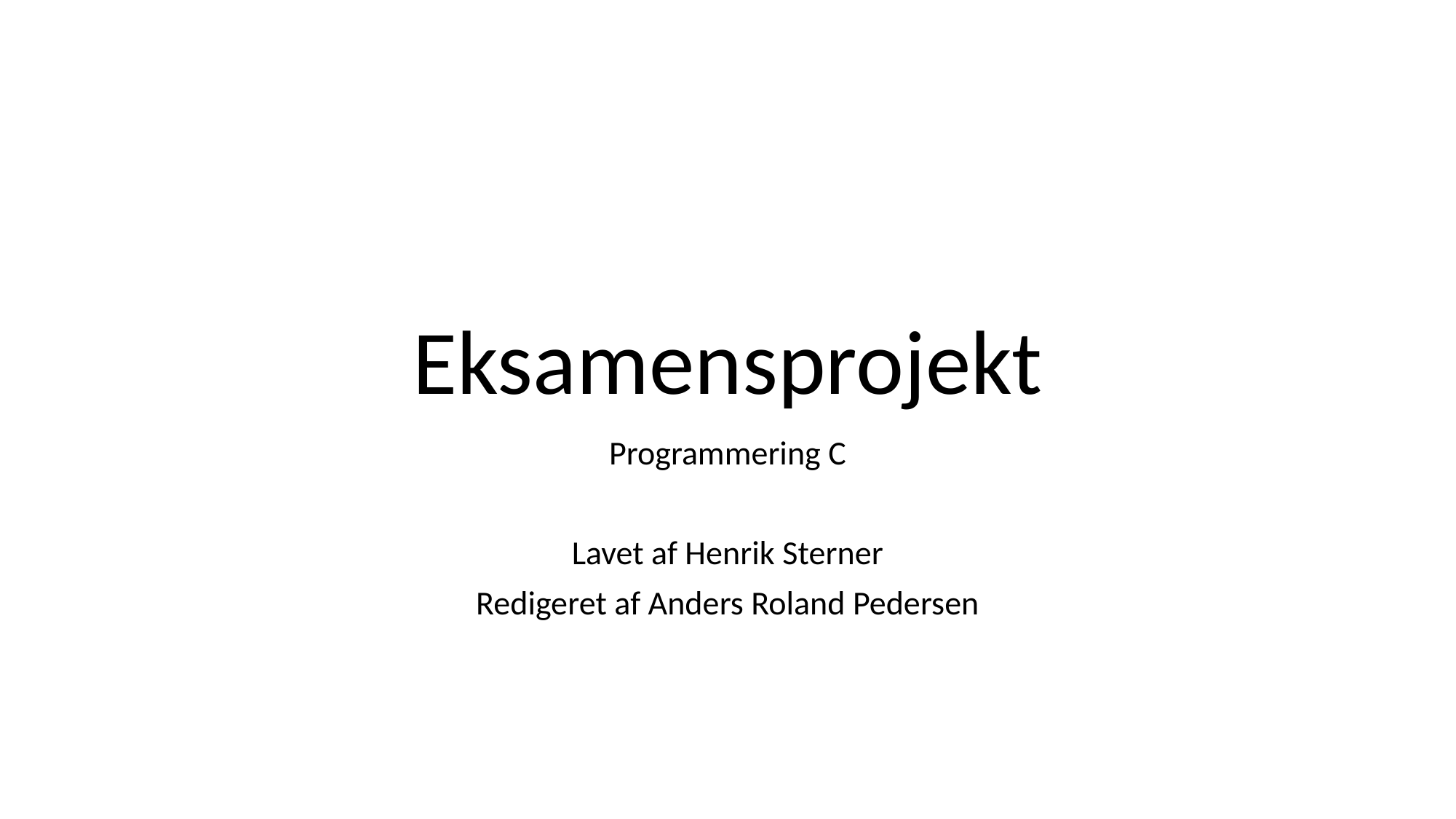

# Eksamensprojekt
Programmering C

Lavet af Henrik Sterner
Redigeret af Anders Roland Pedersen